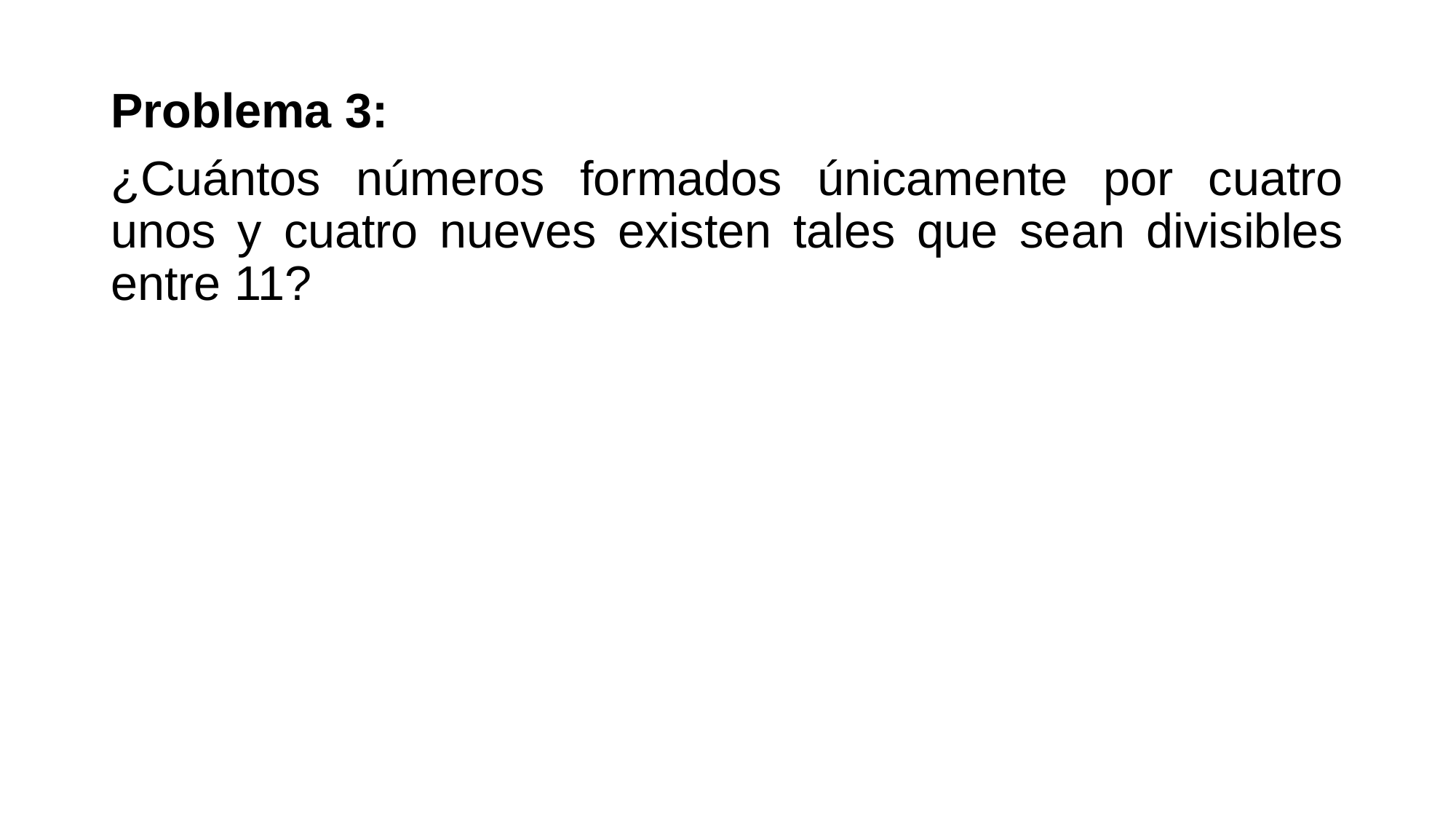

Problema 3:
¿Cuántos números formados únicamente por cuatro unos y cuatro nueves existen tales que sean divisibles entre 11?